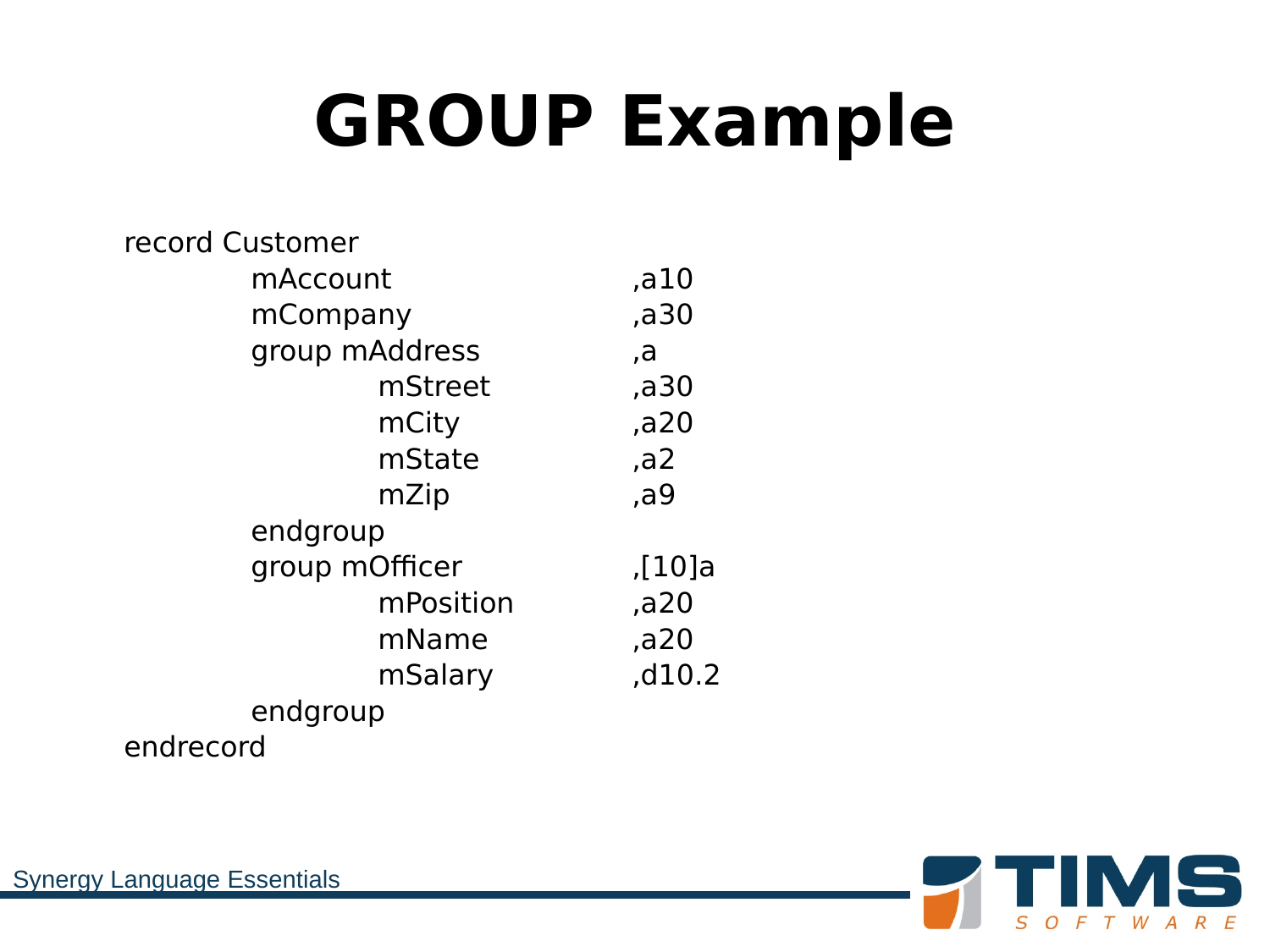

# GROUP Example
	record Customer
		mAccount		,a10
		mCompany		,a30
		group mAddress		,a
			mStreet		,a30
			mCity		,a20
			mState		,a2
			mZip		,a9
		endgroup
		group mOfficer		,[10]a
			mPosition	,a20
			mName		,a20
			mSalary		,d10.2
		endgroup
	endrecord

Synergy Language Essentials